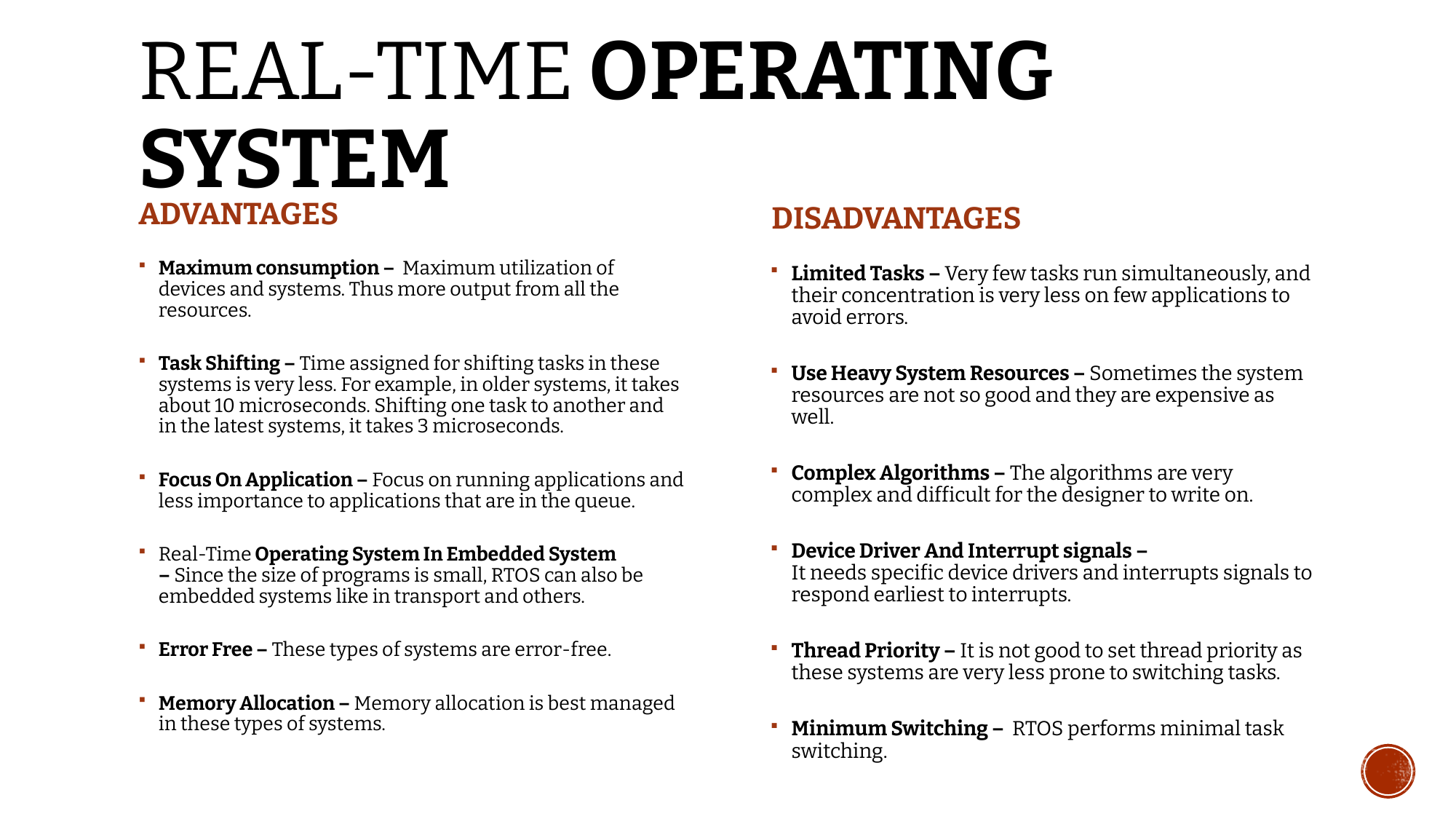

# Real-Time operating system
ADVANTAGES
DISADVANTAGES
Maximum consumption –  Maximum utilization of devices and systems. Thus more output from all the resources.
Task Shifting – Time assigned for shifting tasks in these systems is very less. For example, in older systems, it takes about 10 microseconds. Shifting one task to another and in the latest systems, it takes 3 microseconds.
Focus On Application – Focus on running applications and less importance to applications that are in the queue.
Real-Time Operating System In Embedded System – Since the size of programs is small, RTOS can also be embedded systems like in transport and others.
Error Free – These types of systems are error-free.
Memory Allocation – Memory allocation is best managed in these types of systems.

Limited Tasks – Very few tasks run simultaneously, and their concentration is very less on few applications to avoid errors.
Use Heavy System Resources – Sometimes the system resources are not so good and they are expensive as well.
Complex Algorithms – The algorithms are very complex and difficult for the designer to write on.
Device Driver And Interrupt signals – 
It needs specific device drivers and interrupts signals to respond earliest to interrupts.
Thread Priority – It is not good to set thread priority as these systems are very less prone to switching tasks.
Minimum Switching –  RTOS performs minimal task switching.